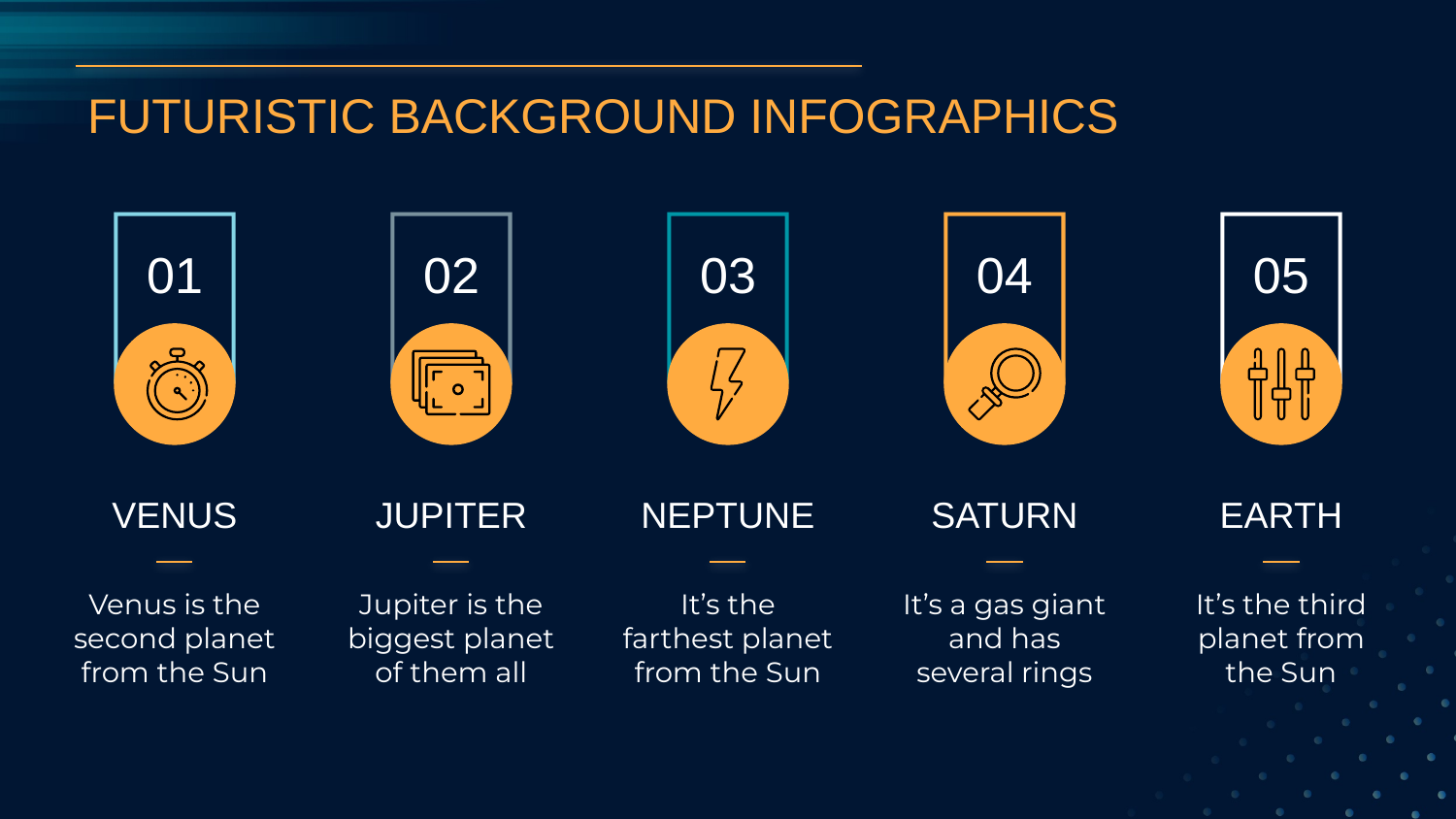

# FUTURISTIC BACKGROUND INFOGRAPHICS

01

02

03

04

05

VENUS
JUPITER
NEPTUNE
SATURN
EARTH
Venus is the second planet from the Sun
Jupiter is the biggest planet of them all
It’s the farthest planet from the Sun
It’s a gas giant and has several rings
It’s the third planet from the Sun